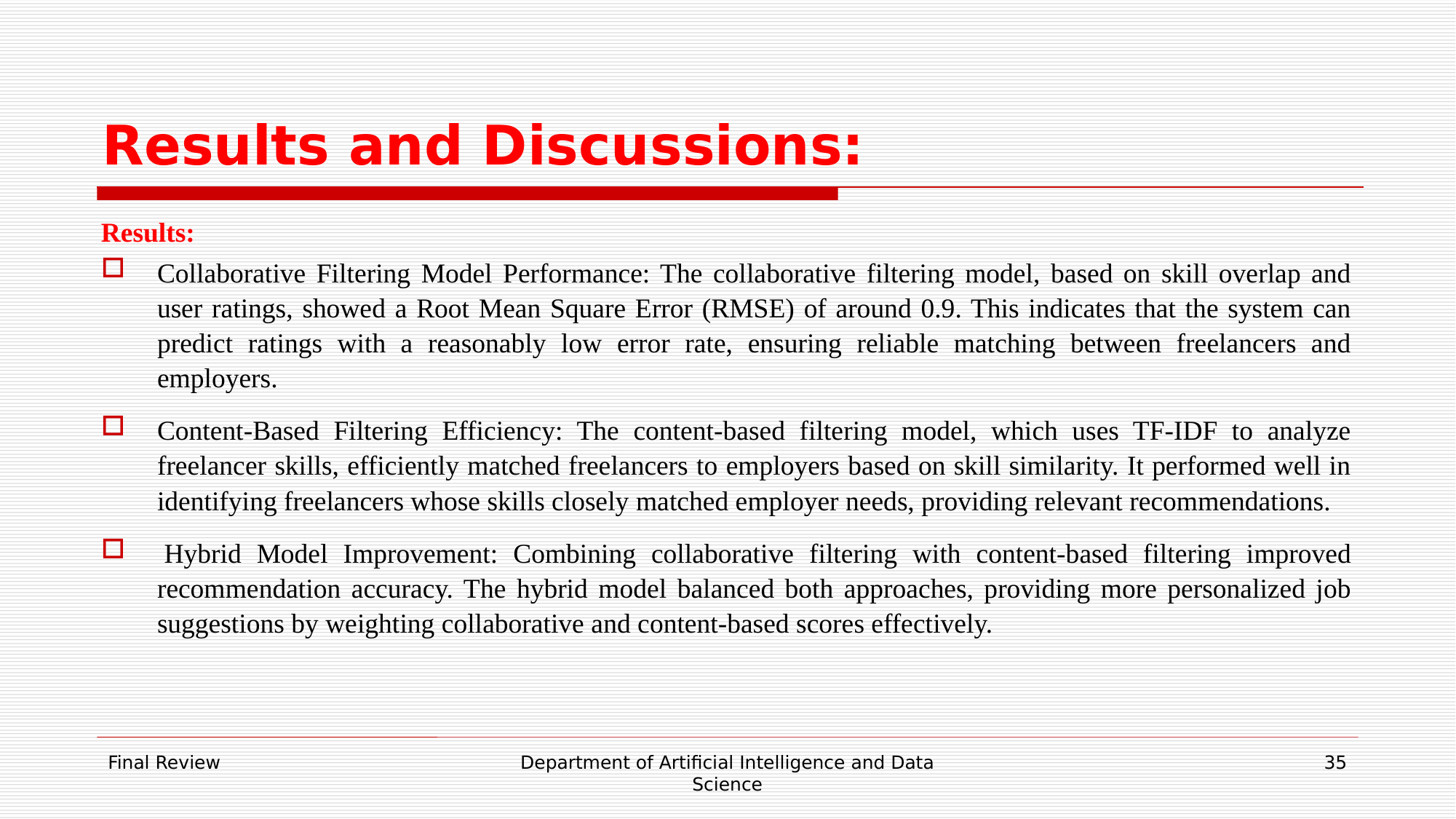

# Results and Discussions:
Results:
Collaborative Filtering Model Performance: The collaborative filtering model, based on skill overlap and user ratings, showed a Root Mean Square Error (RMSE) of around 0.9. This indicates that the system can predict ratings with a reasonably low error rate, ensuring reliable matching between freelancers and employers.
Content-Based Filtering Efficiency: The content-based filtering model, which uses TF-IDF to analyze freelancer skills, efficiently matched freelancers to employers based on skill similarity. It performed well in identifying freelancers whose skills closely matched employer needs, providing relevant recommendations.
 Hybrid Model Improvement: Combining collaborative filtering with content-based filtering improved recommendation accuracy. The hybrid model balanced both approaches, providing more personalized job suggestions by weighting collaborative and content-based scores effectively.

Final Review
Department of Artificial Intelligence and Data Science
35